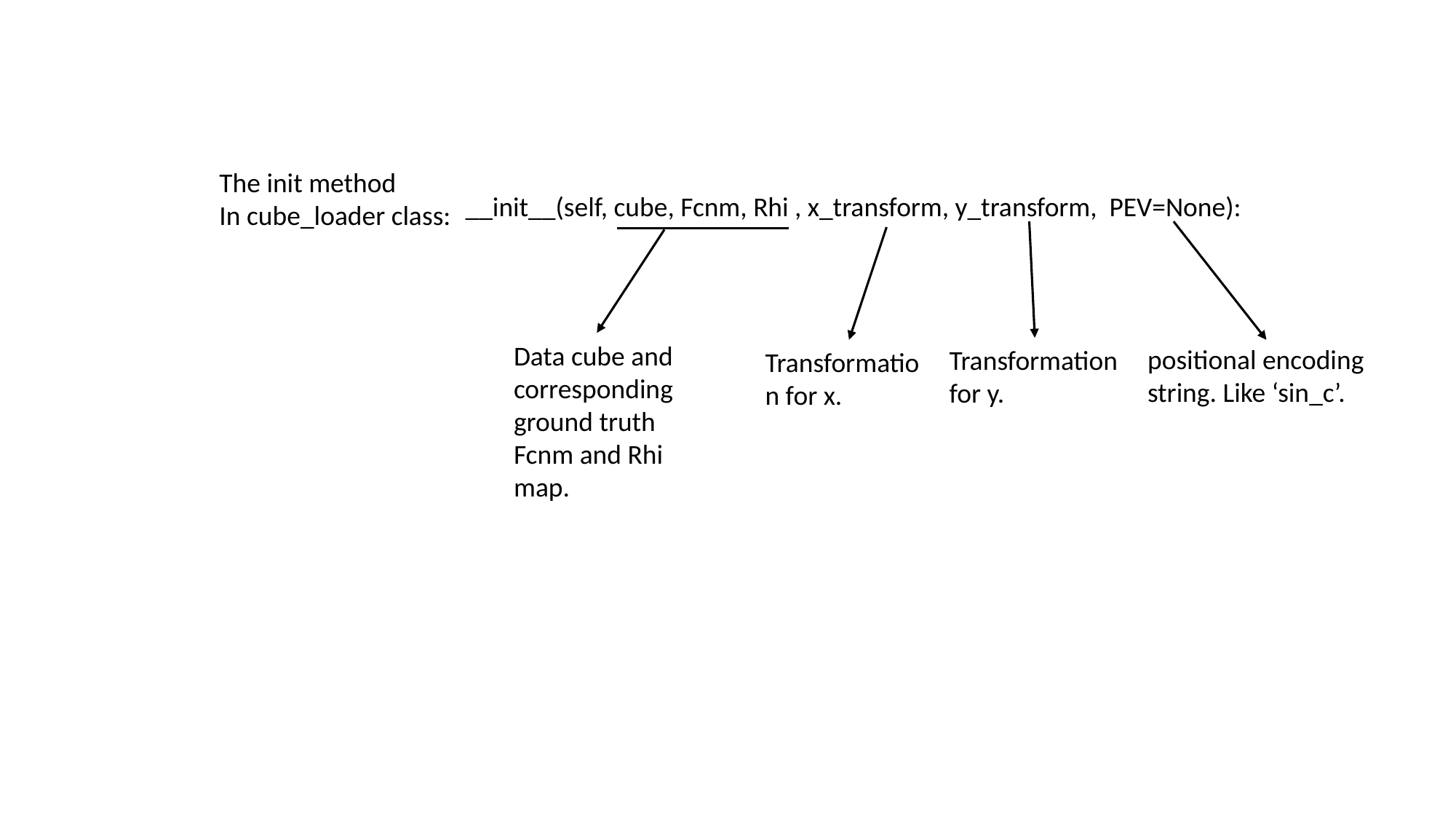

The init method
In cube_loader class:
__init__(self, cube, Fcnm, Rhi , x_transform, y_transform,  PEV=None):
Data cube and corresponding ground truth Fcnm and Rhi map.
positional encoding string. Like ‘sin_c’.
Transformation for y.
Transformation for x.